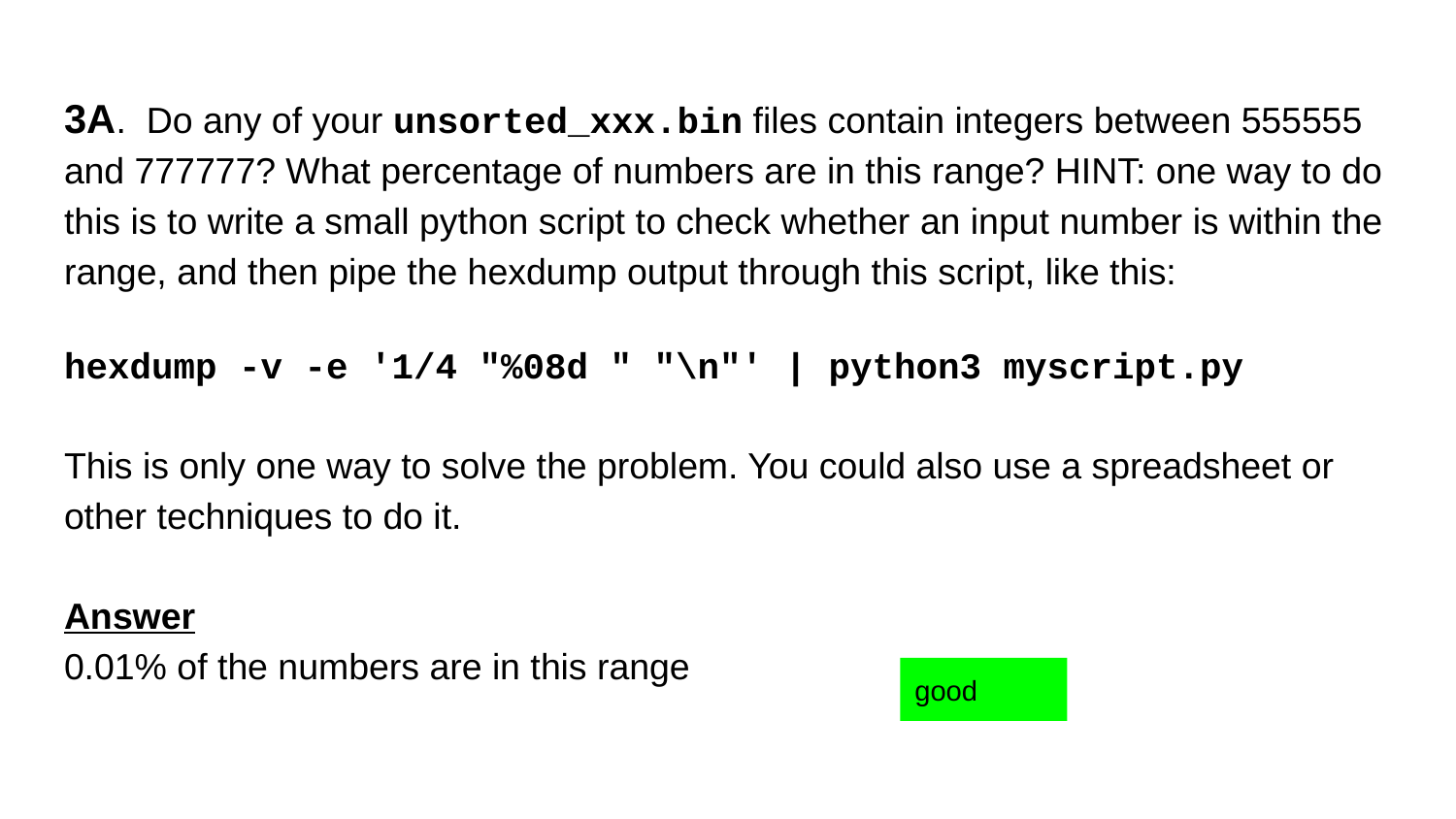

# 3A.  Do any of your unsorted_xxx.bin files contain integers between 555555 and 777777? What percentage of numbers are in this range? HINT: one way to do this is to write a small python script to check whether an input number is within the range, and then pipe the hexdump output through this script, like this:
hexdump -v -e '1/4 "%08d " "\n"' | python3 myscript.py

This is only one way to solve the problem. You could also use a spreadsheet or other techniques to do it.

Answer
0.01% of the numbers are in this range

good